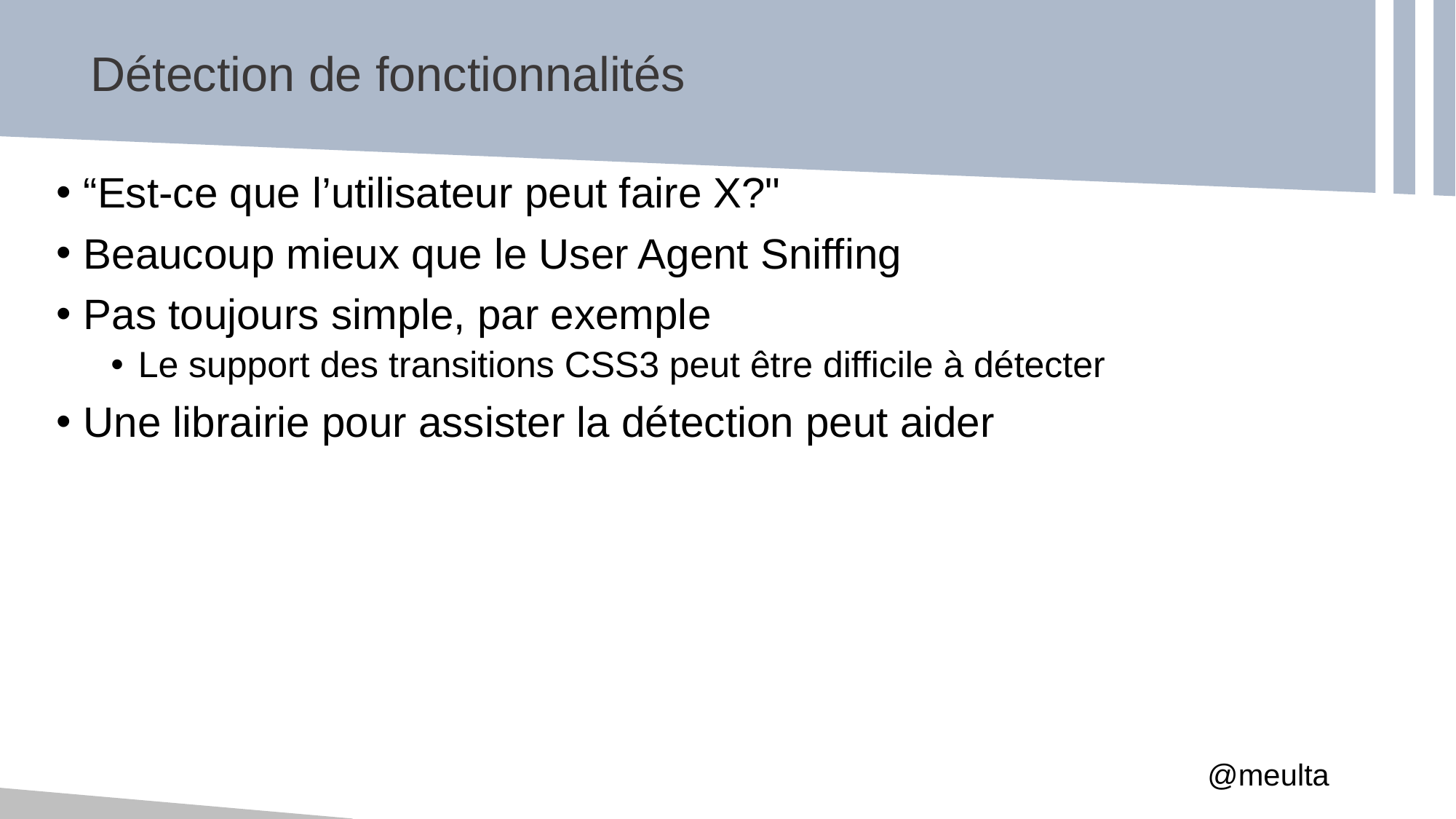

# Détection de fonctionnalités
“Est-ce que l’utilisateur peut faire X?"
Beaucoup mieux que le User Agent Sniffing
Pas toujours simple, par exemple
Le support des transitions CSS3 peut être difficile à détecter
Une librairie pour assister la détection peut aider